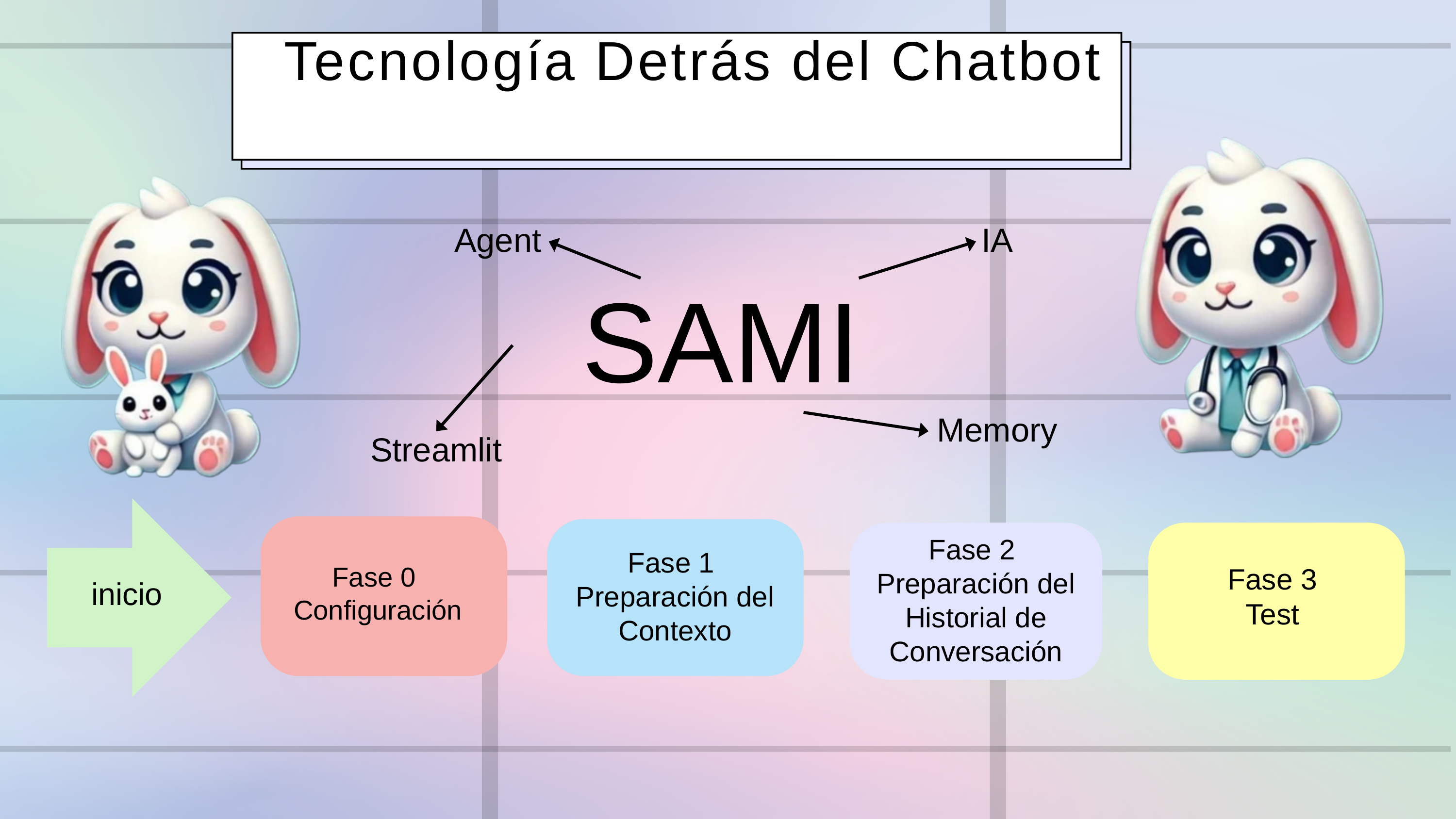

Tecnología Detrás del Chatbot

Agent
IA

SAMI

Memory

Streamlit

inicio

Fase 2  Preparación del Historial de Conversación
Fase 1  Preparación del Contexto
Fase 0  Configuración
Fase 3
Test